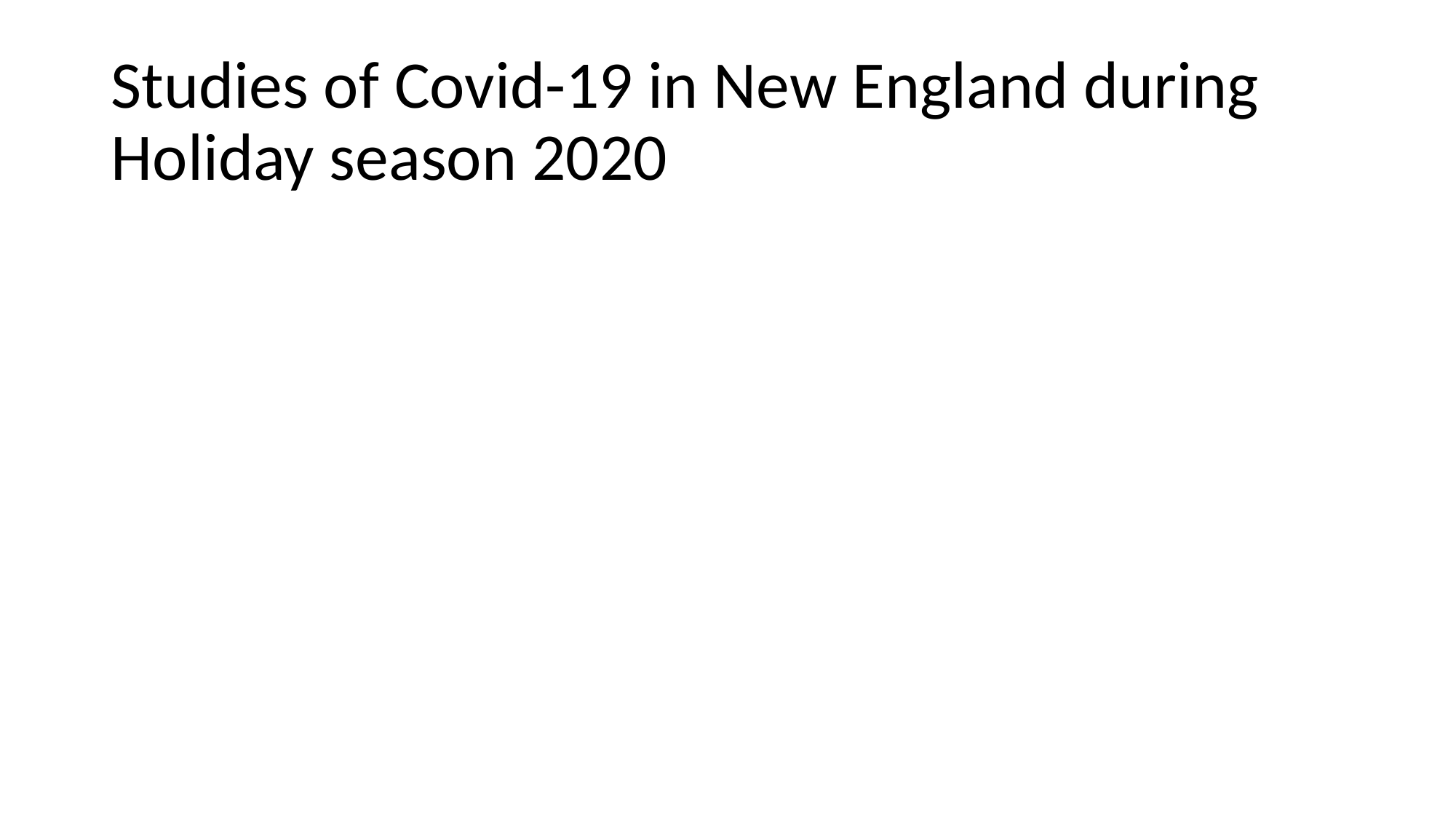

# Studies of Covid-19 in New England during Holiday season 2020